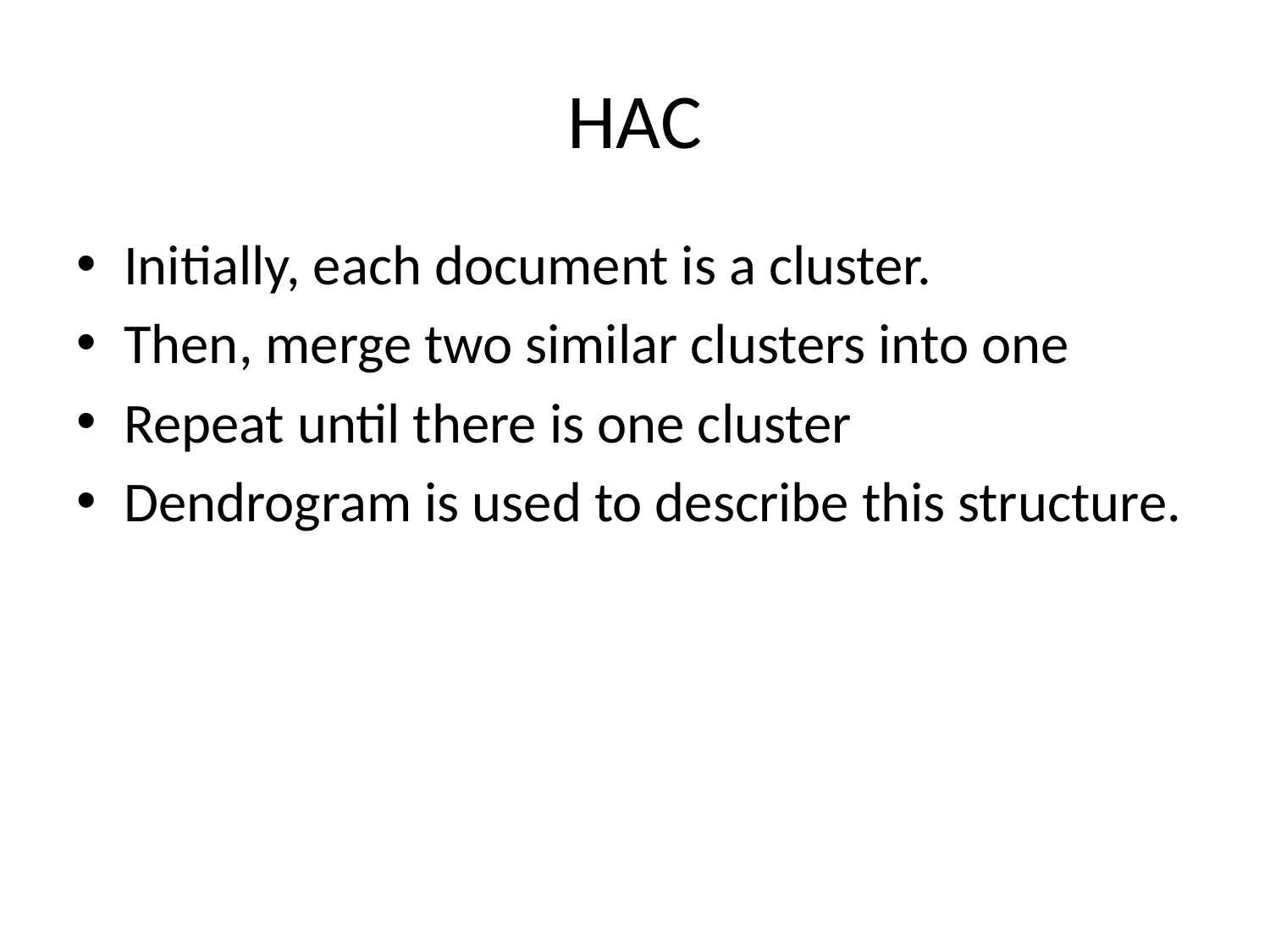

# HAC
Initially, each document is a cluster.
Then, merge two similar clusters into one
Repeat until there is one cluster
Dendrogram is used to describe this structure.